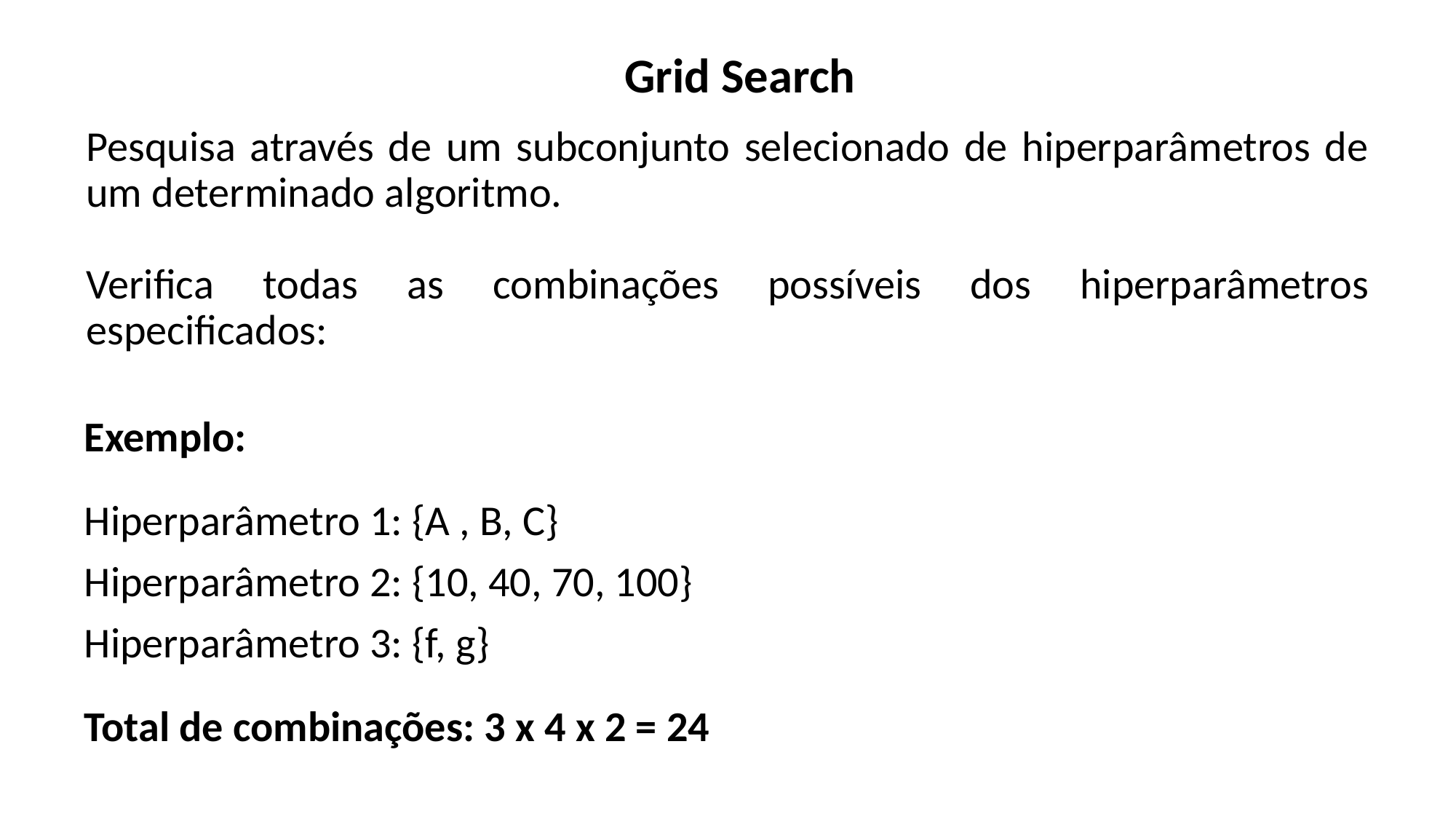

Grid Search
Pesquisa através de um subconjunto selecionado de hiperparâmetros de um determinado algoritmo.

Verifica todas as combinações possíveis dos hiperparâmetros especificados:

Exemplo:

Hiperparâmetro 1: {A , B, C}
Hiperparâmetro 2: {10, 40, 70, 100}
Hiperparâmetro 3: {f, g}
Total de combinações: 3 x 4 x 2 = 24